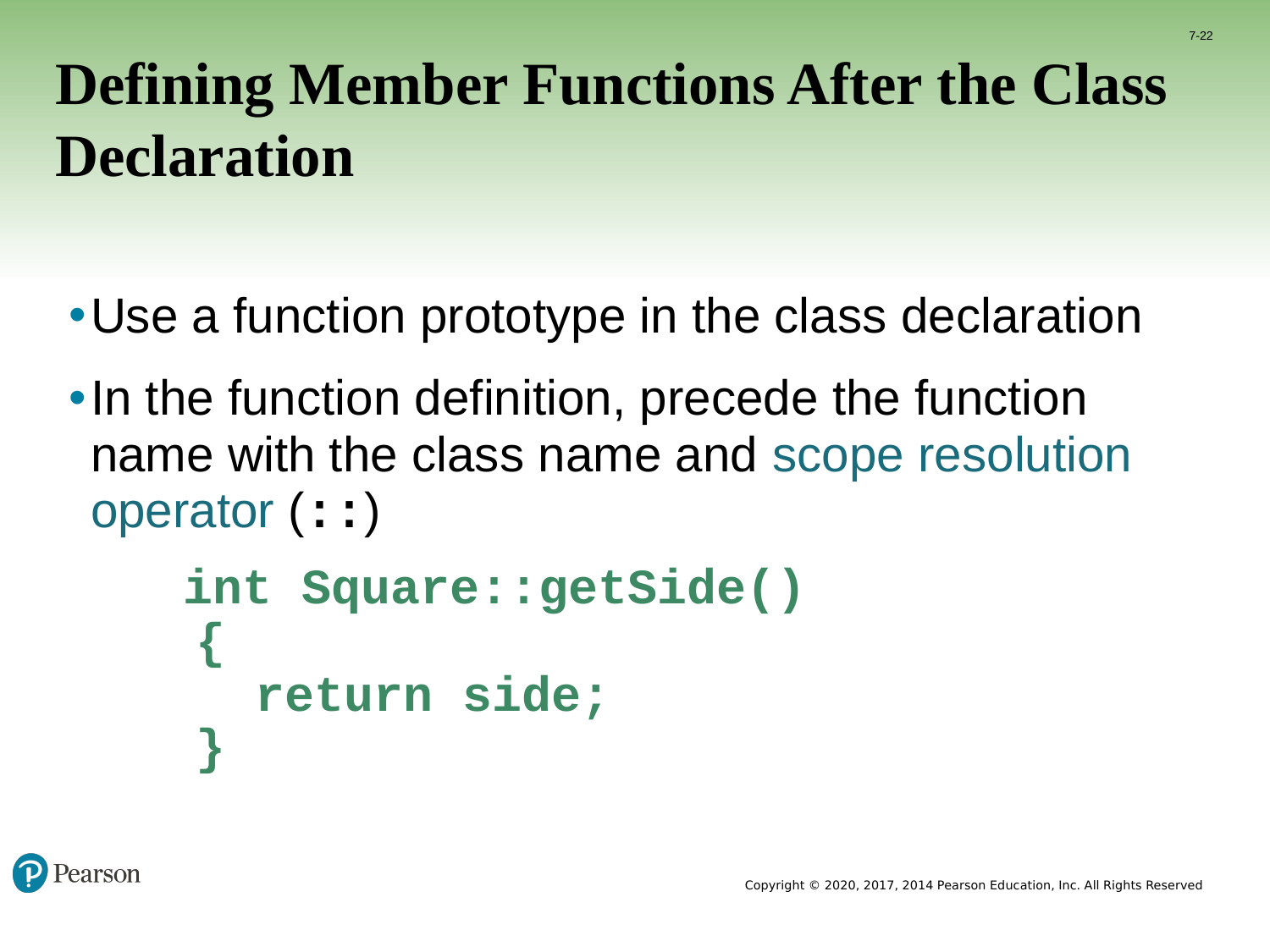

7-22
# Defining Member Functions After the Class Declaration
Use a function prototype in the class declaration
In the function definition, precede the function name with the class name and scope resolution operator (::)
	 int Square::getSide()
{
  return side;
}